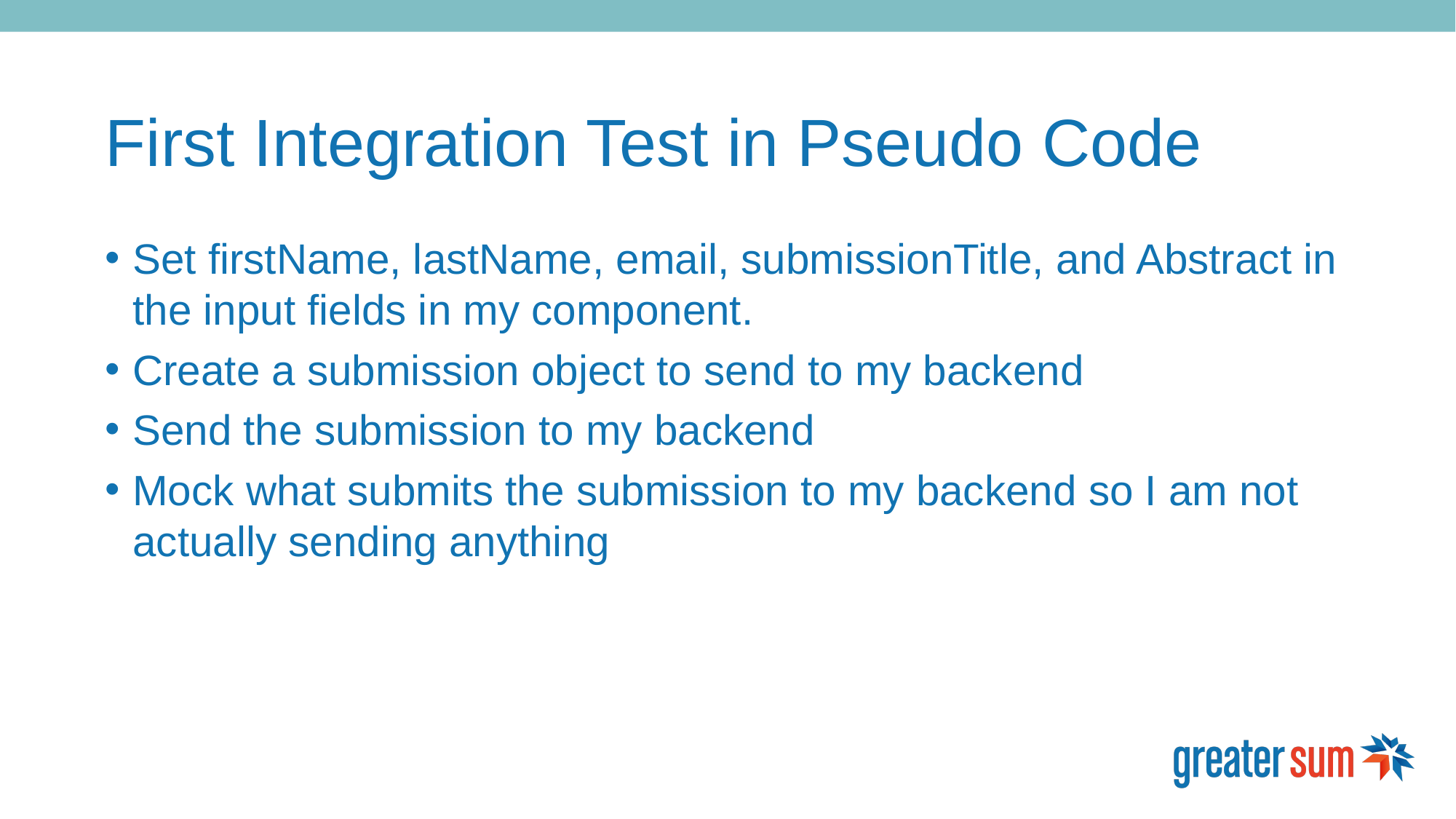

# First Integration Test in Pseudo Code
Set firstName, lastName, email, submissionTitle, and Abstract in the input fields in my component.
Create a submission object to send to my backend
Send the submission to my backend
Mock what submits the submission to my backend so I am not actually sending anything